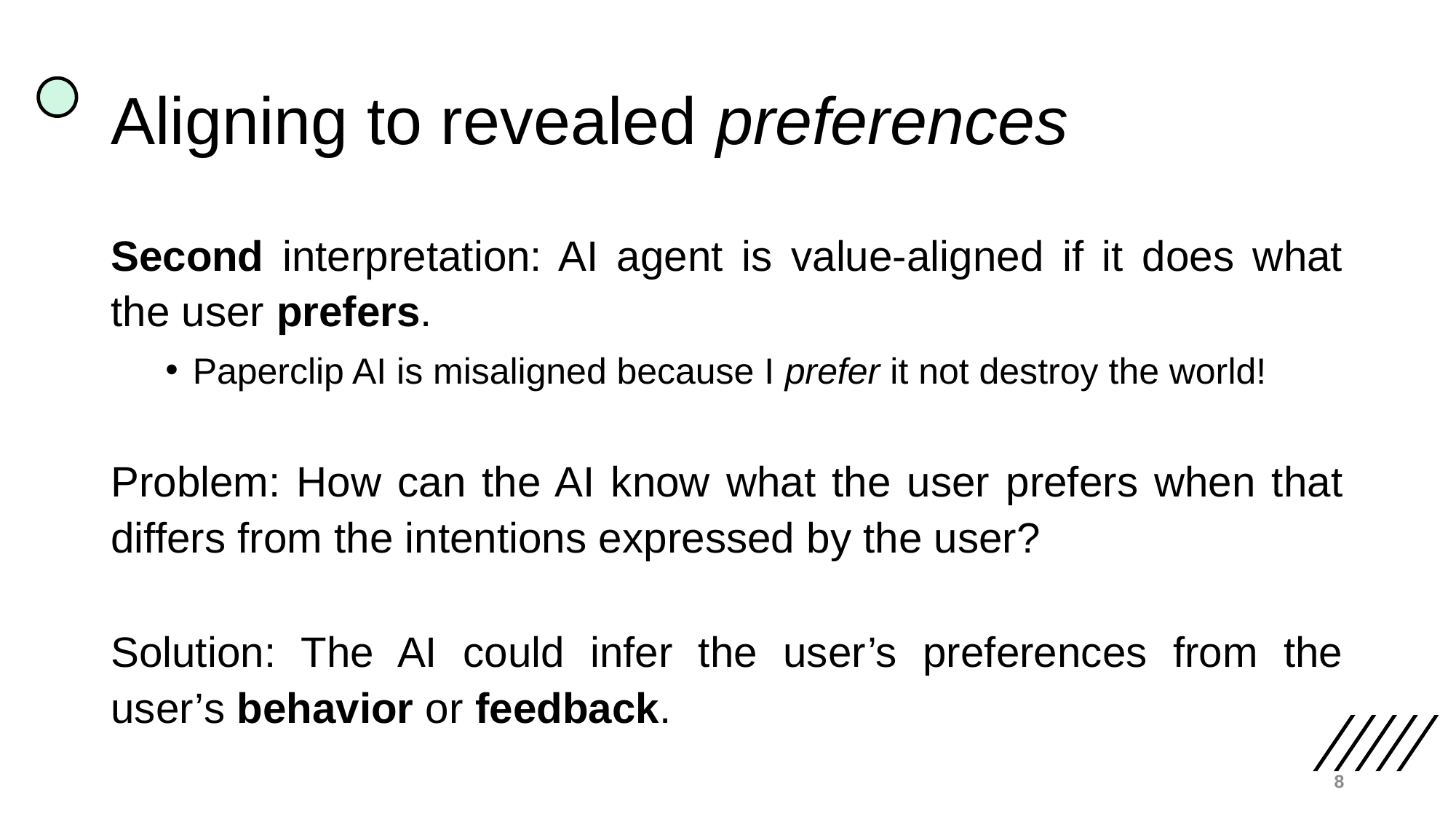

# Aligning to revealed preferences
Second interpretation: AI agent is value-aligned if it does what the user prefers.
Paperclip AI is misaligned because I prefer it not destroy the world!

Problem: How can the AI know what the user prefers when that differs from the intentions expressed by the user?

Solution: The AI could infer the user’s preferences from the user’s behavior or feedback.
8